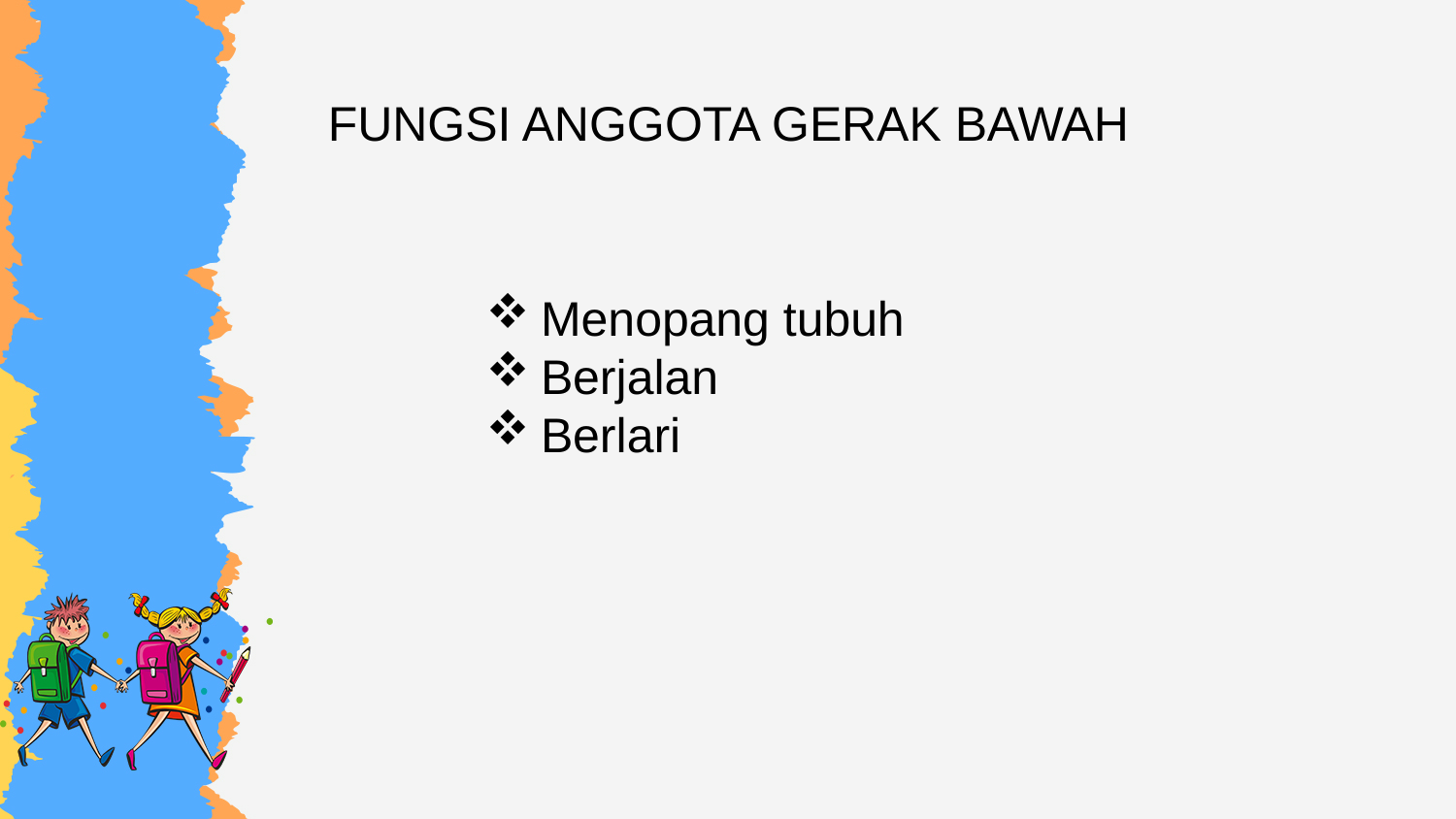

FUNGSI ANGGOTA GERAK BAWAH
Menopang tubuh
Berjalan
Berlari